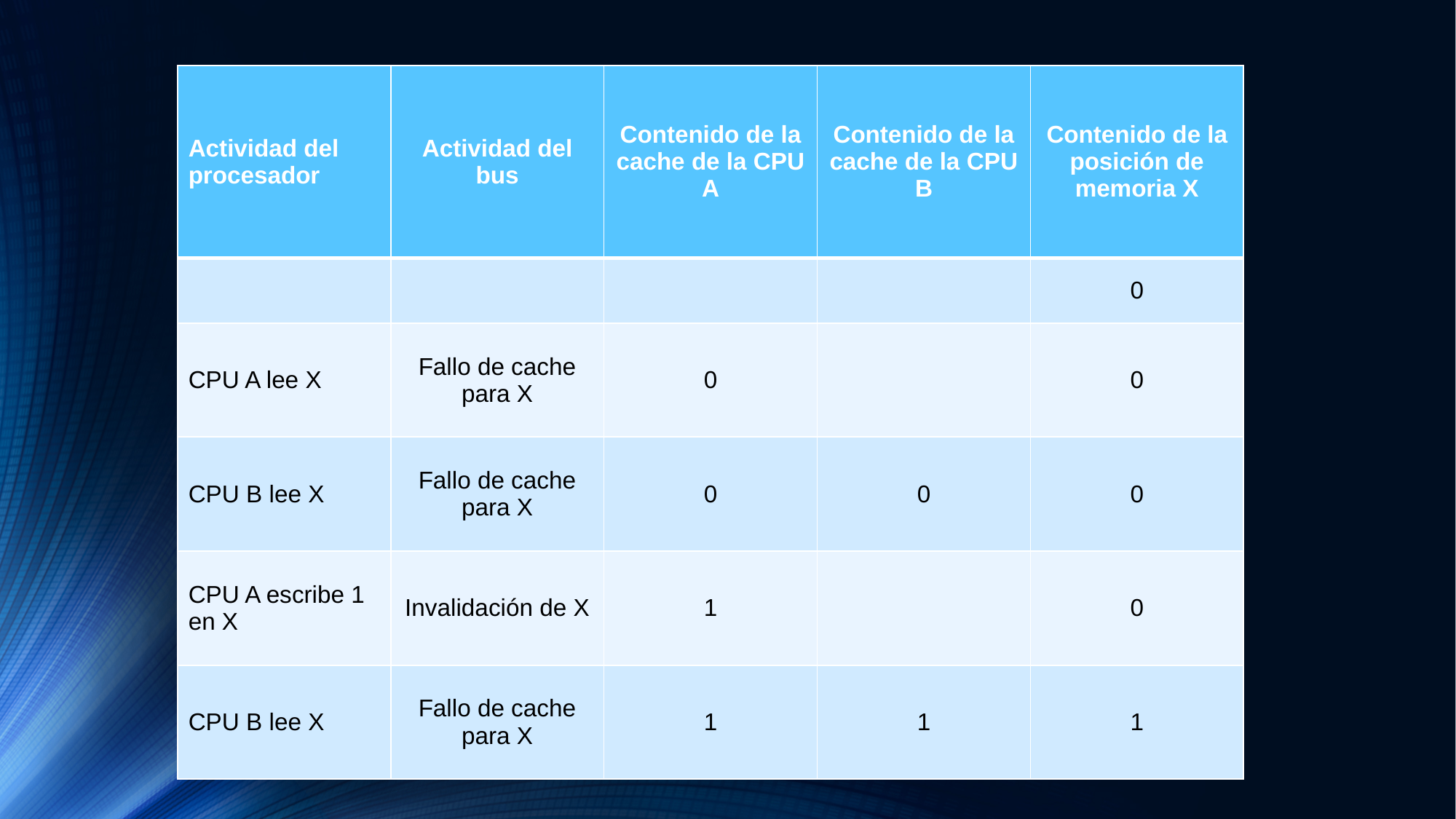

| Actividad del procesador | Actividad del bus | Contenido de la cache de la CPU A | Contenido de la cache de la CPU B | Contenido de la posición de memoria X |
| --- | --- | --- | --- | --- |
|  |  |  |  | 0 |
| CPU A lee X | Fallo de cache para X | 0 |  | 0 |
| CPU B lee X | Fallo de cache para X | 0 | 0 | 0 |
| CPU A escribe 1 en X | Invalidación de X | 1 |  | 0 |
| CPU B lee X | Fallo de cache para X | 1 | 1 | 1 |